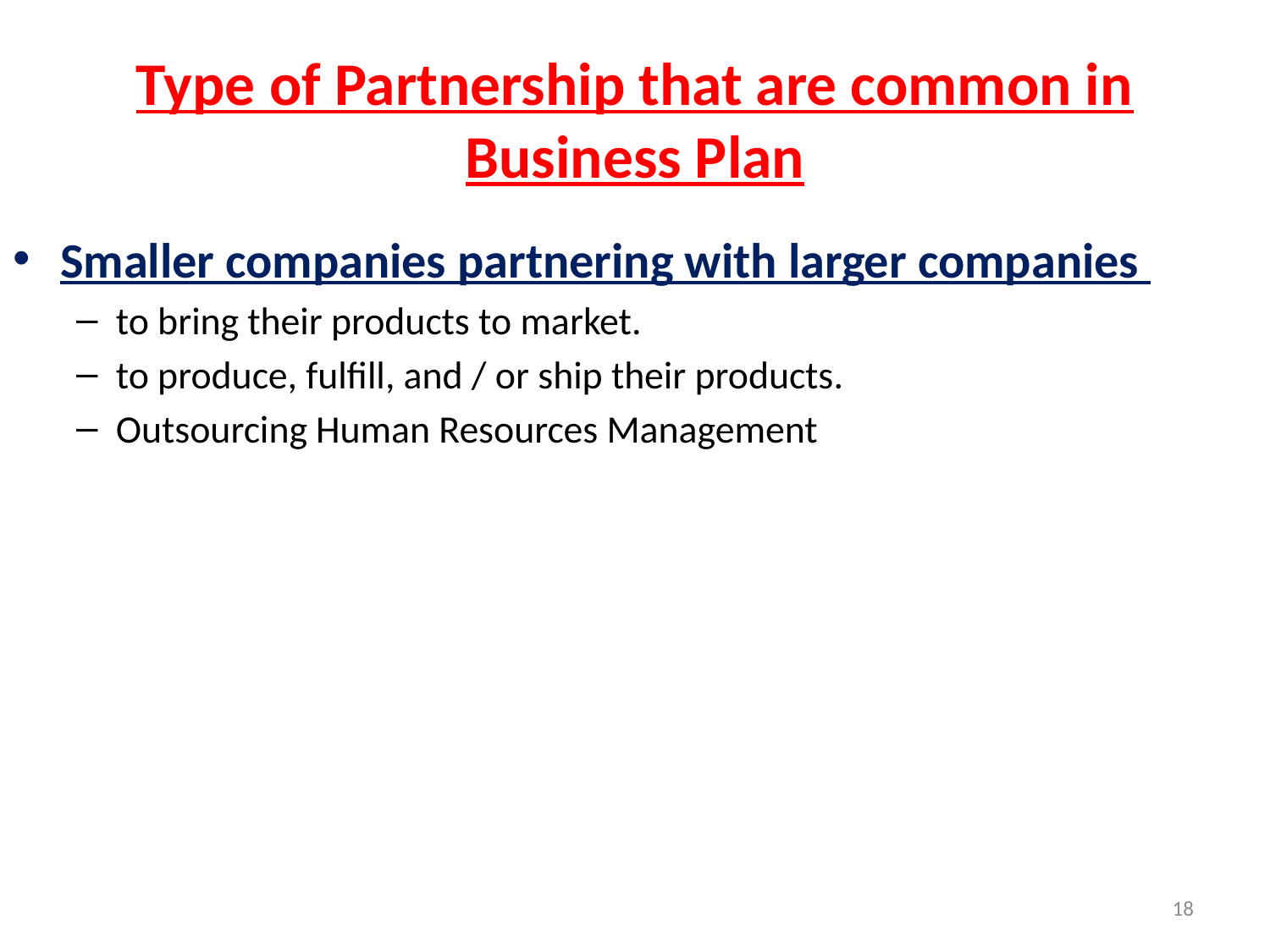

# Type of Partnership that are common in Business Plan
Smaller companies partnering with larger companies
to bring their products to market.
to produce, fulfill, and / or ship their products.
Outsourcing Human Resources Management
18